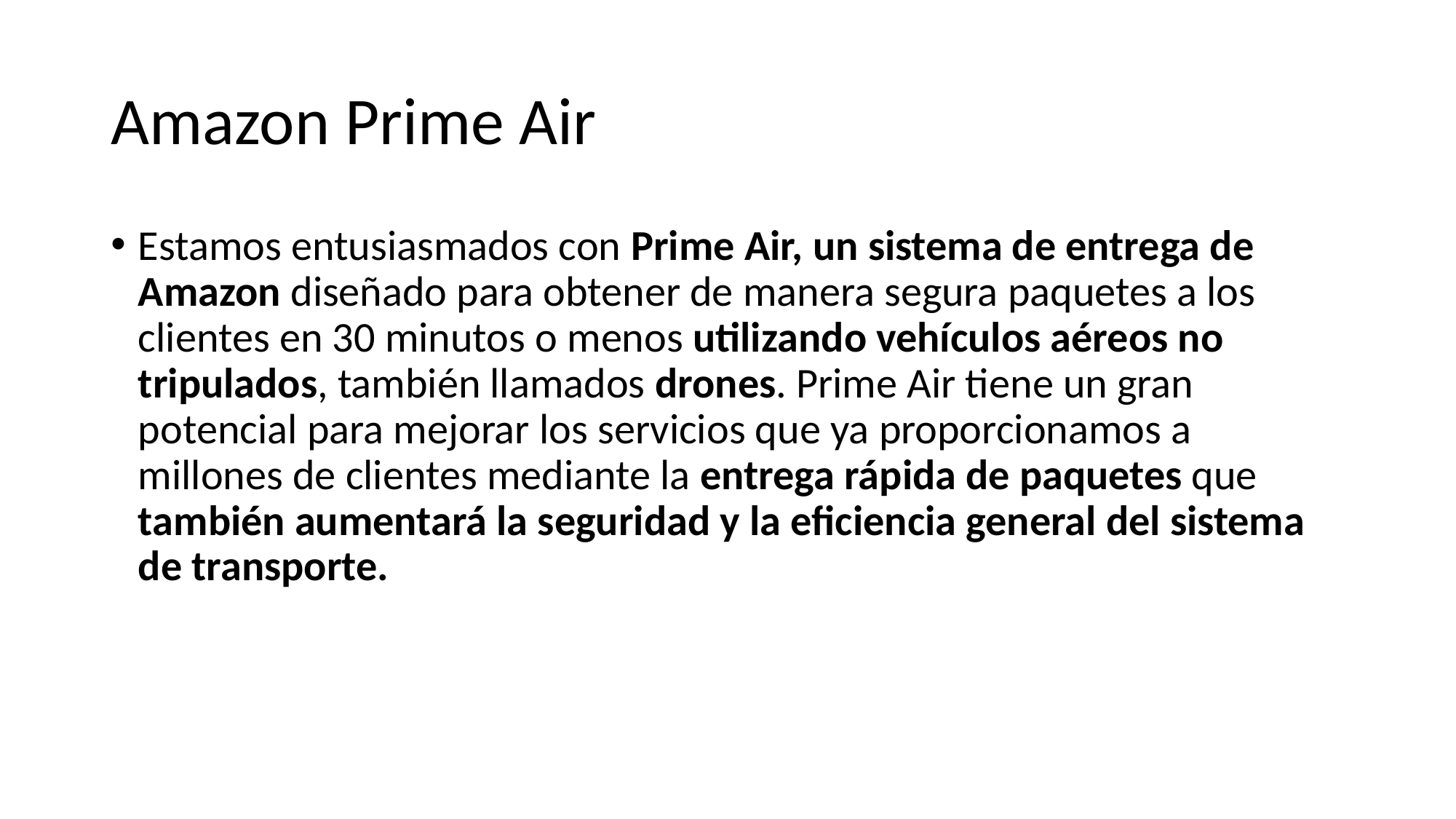

# Amazon Prime Air
Estamos entusiasmados con Prime Air, un sistema de entrega de Amazon diseñado para obtener de manera segura paquetes a los clientes en 30 minutos o menos utilizando vehículos aéreos no tripulados, también llamados drones. Prime Air tiene un gran potencial para mejorar los servicios que ya proporcionamos a millones de clientes mediante la entrega rápida de paquetes que también aumentará la seguridad y la eficiencia general del sistema de transporte.